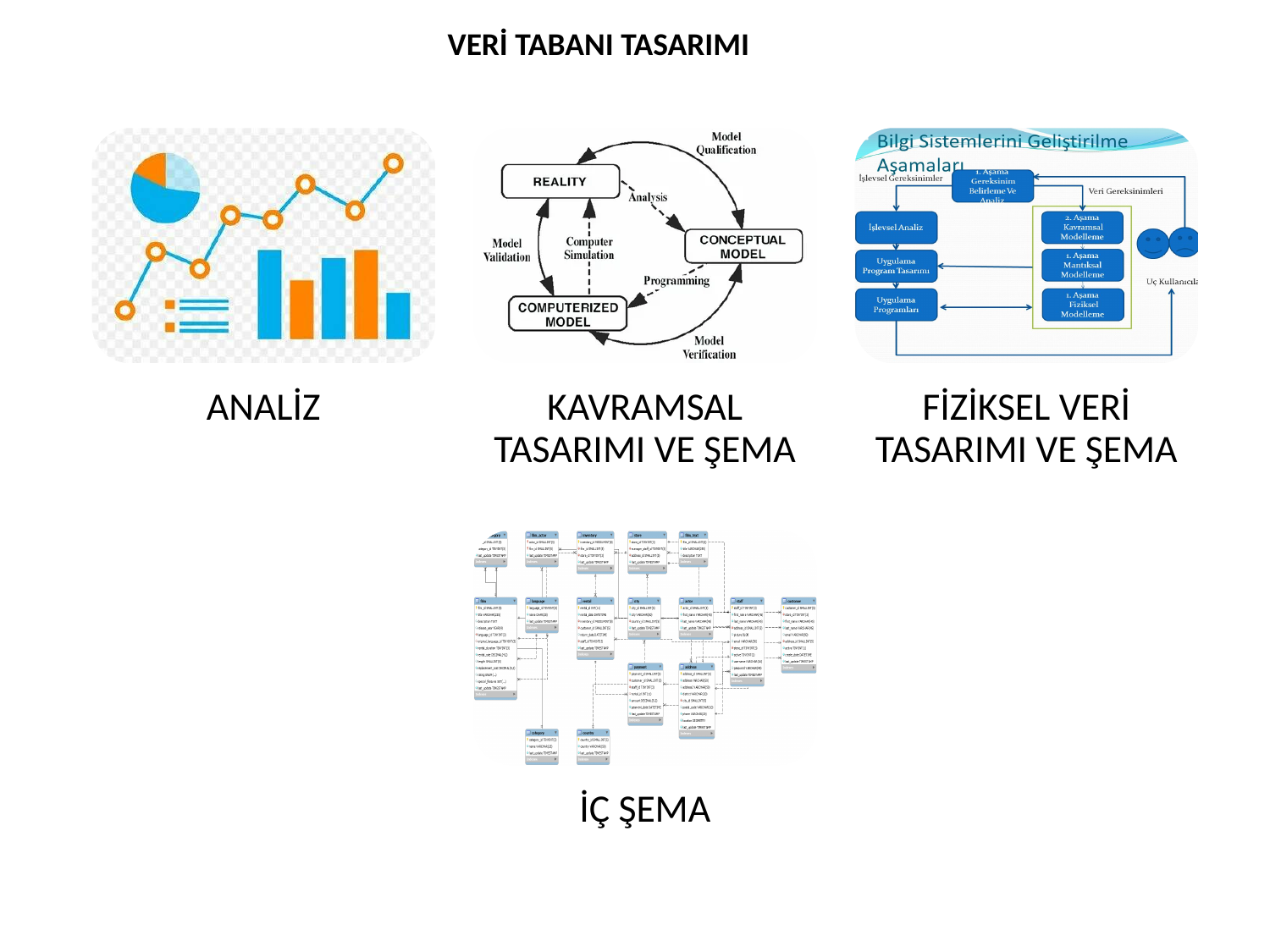

VERİ TABANI TASARIMI
ANALİZ
KAVRAMSAL TASARIMI VE ŞEMA
FİZİKSEL VERİ TASARIMI VE ŞEMA
İÇ ŞEMA